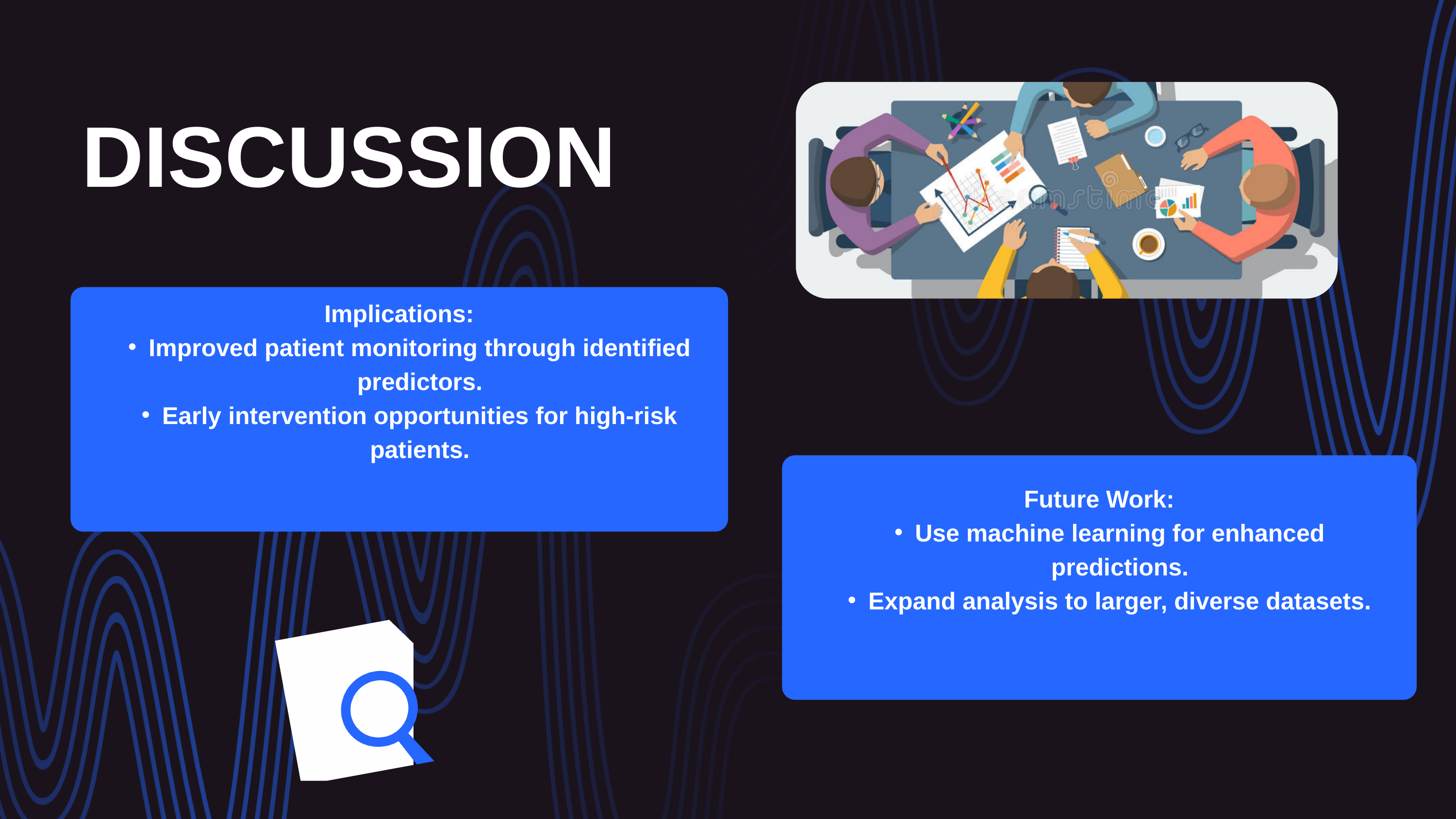

DISCUSSION

Implications:
Improved patient monitoring through identified predictors.
Early intervention opportunities for high-risk patients.

Future Work:
Use machine learning for enhanced predictions.
Expand analysis to larger, diverse datasets.